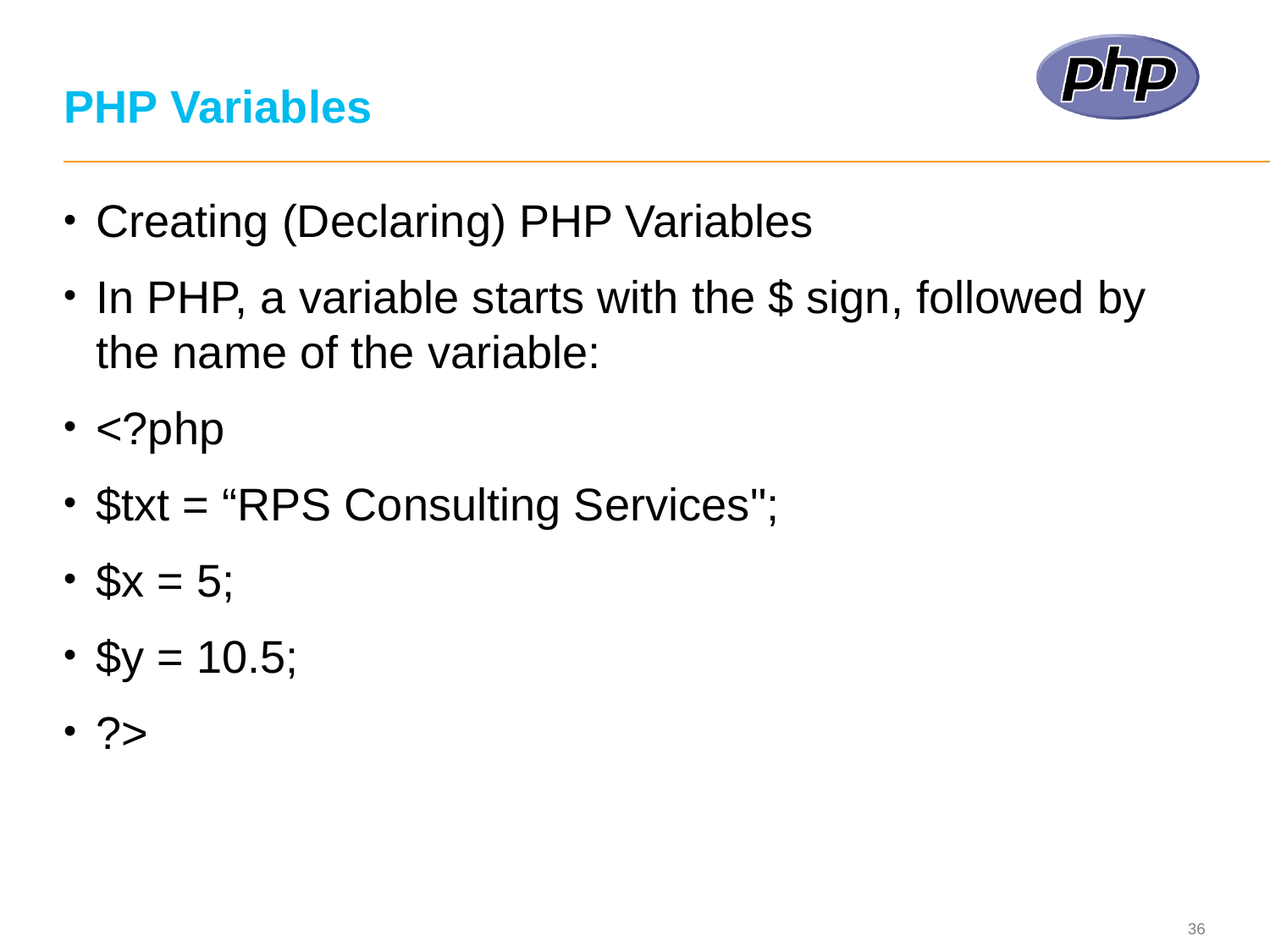

# PHP Variables
Creating (Declaring) PHP Variables
In PHP, a variable starts with the $ sign, followed by the name of the variable:
<?php
$txt = “RPS Consulting Services";
$x = 5;
$y = 10.5;
?>